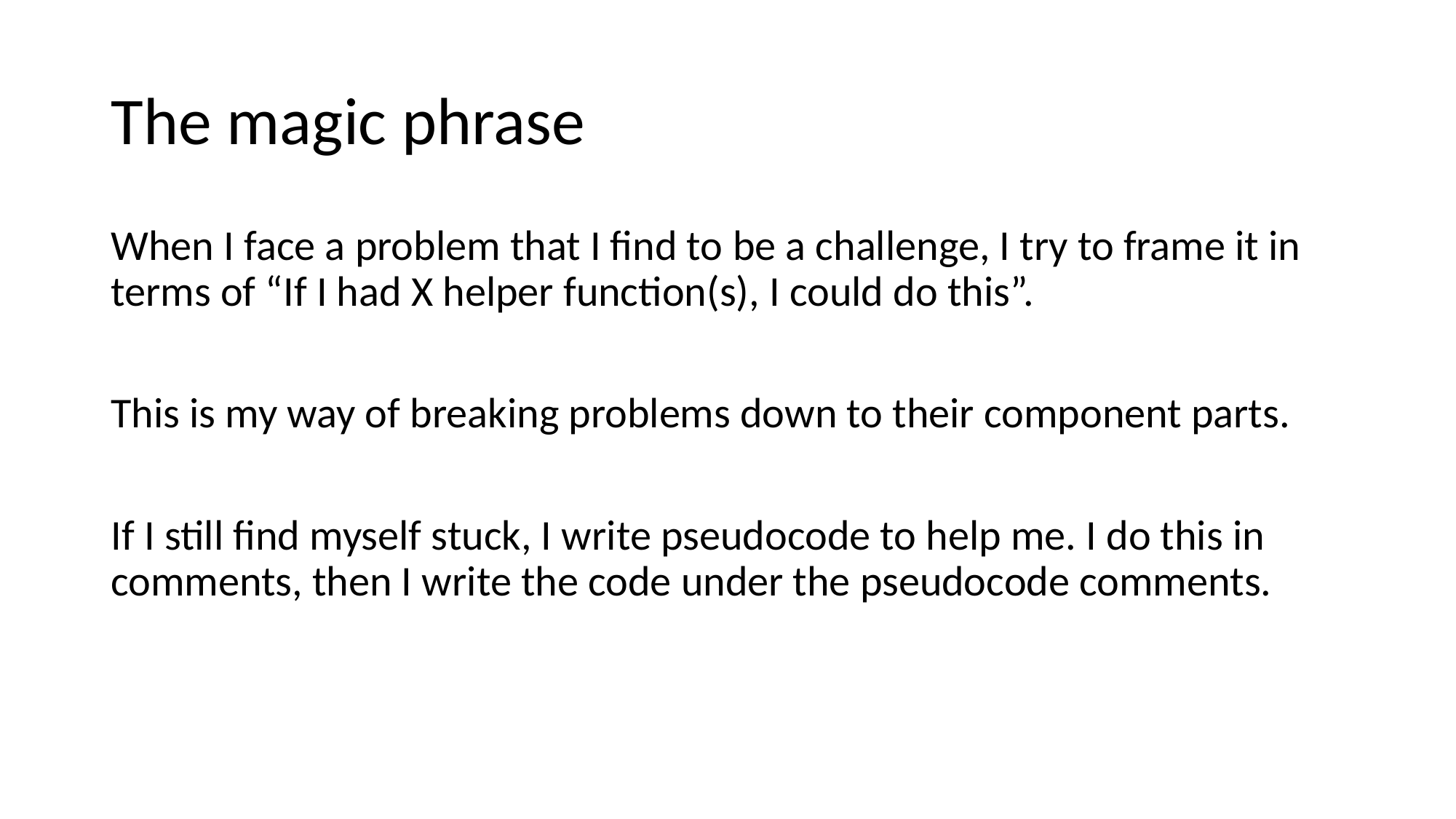

# The magic phrase
When I face a problem that I find to be a challenge, I try to frame it in terms of “If I had X helper function(s), I could do this”.

This is my way of breaking problems down to their component parts.

If I still find myself stuck, I write pseudocode to help me. I do this in comments, then I write the code under the pseudocode comments.